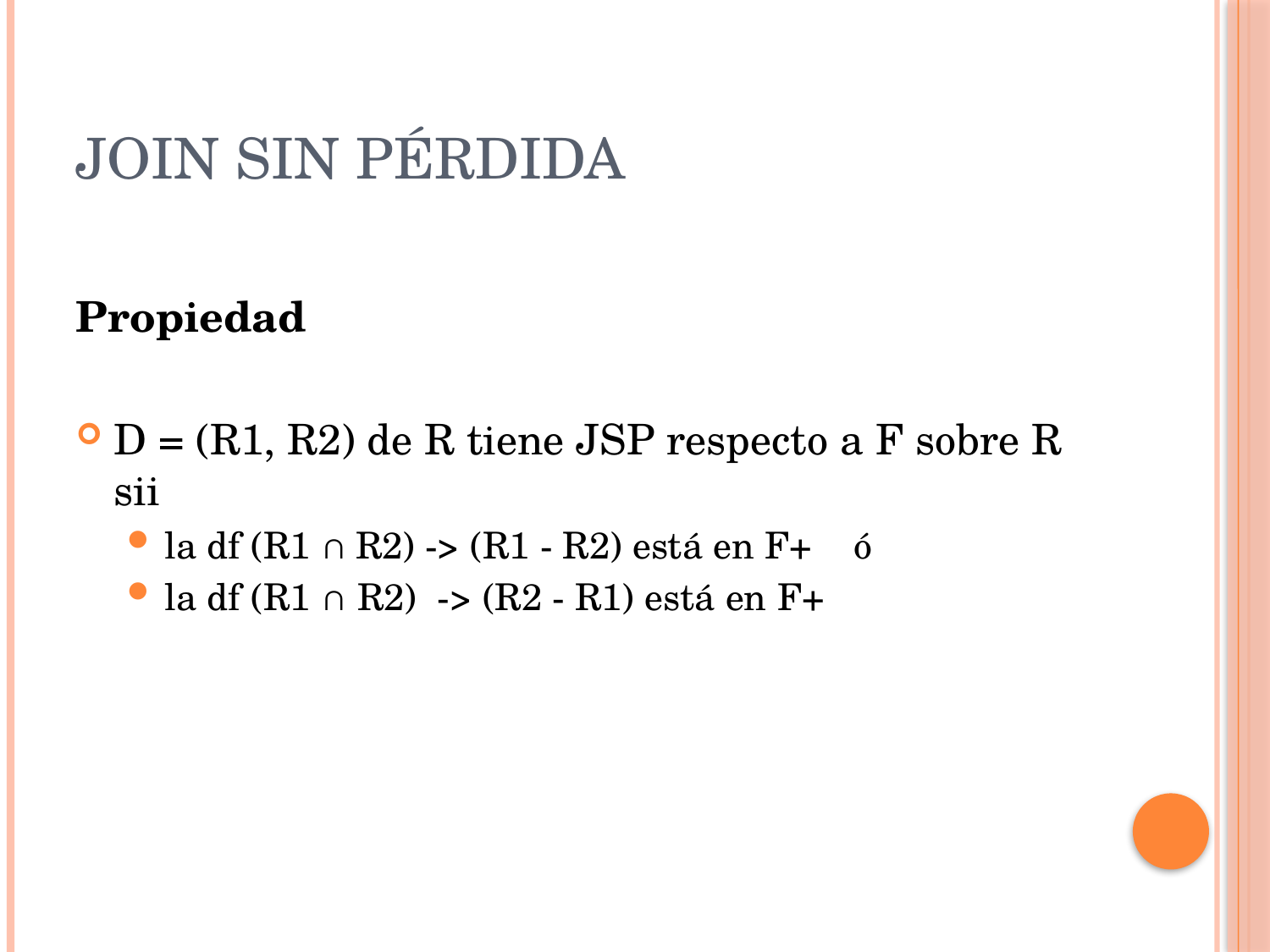

# Join sin Pérdida

Propiedad

D = (R1, R2) de R tiene JSP respecto a F sobre R sii
la df (R1 ∩ R2) -> (R1 - R2) está en F+    ó
la df (R1 ∩ R2)  -> (R2 - R1) está en F+